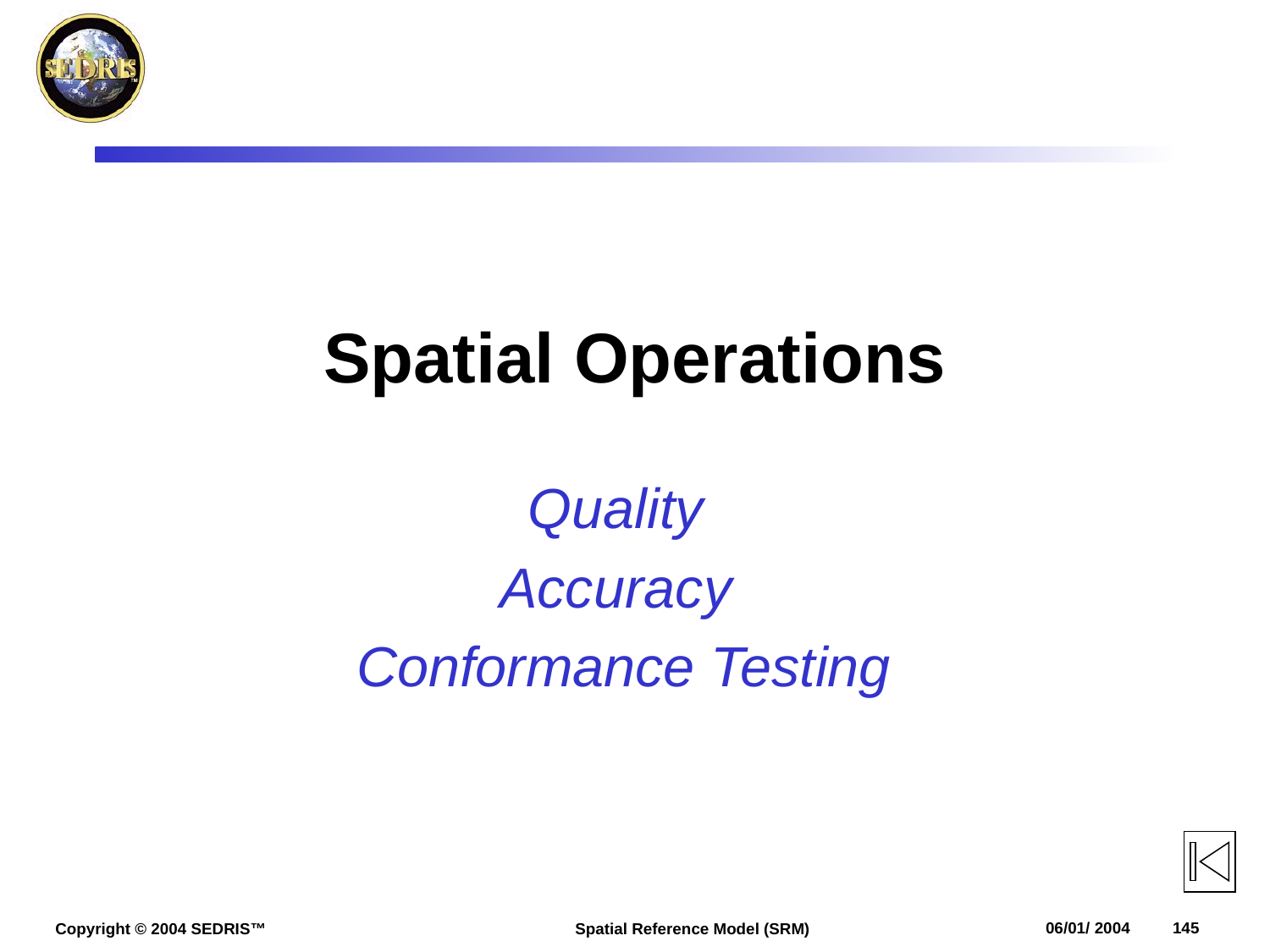

# Spatial Operations
Quality
Accuracy
Conformance Testing